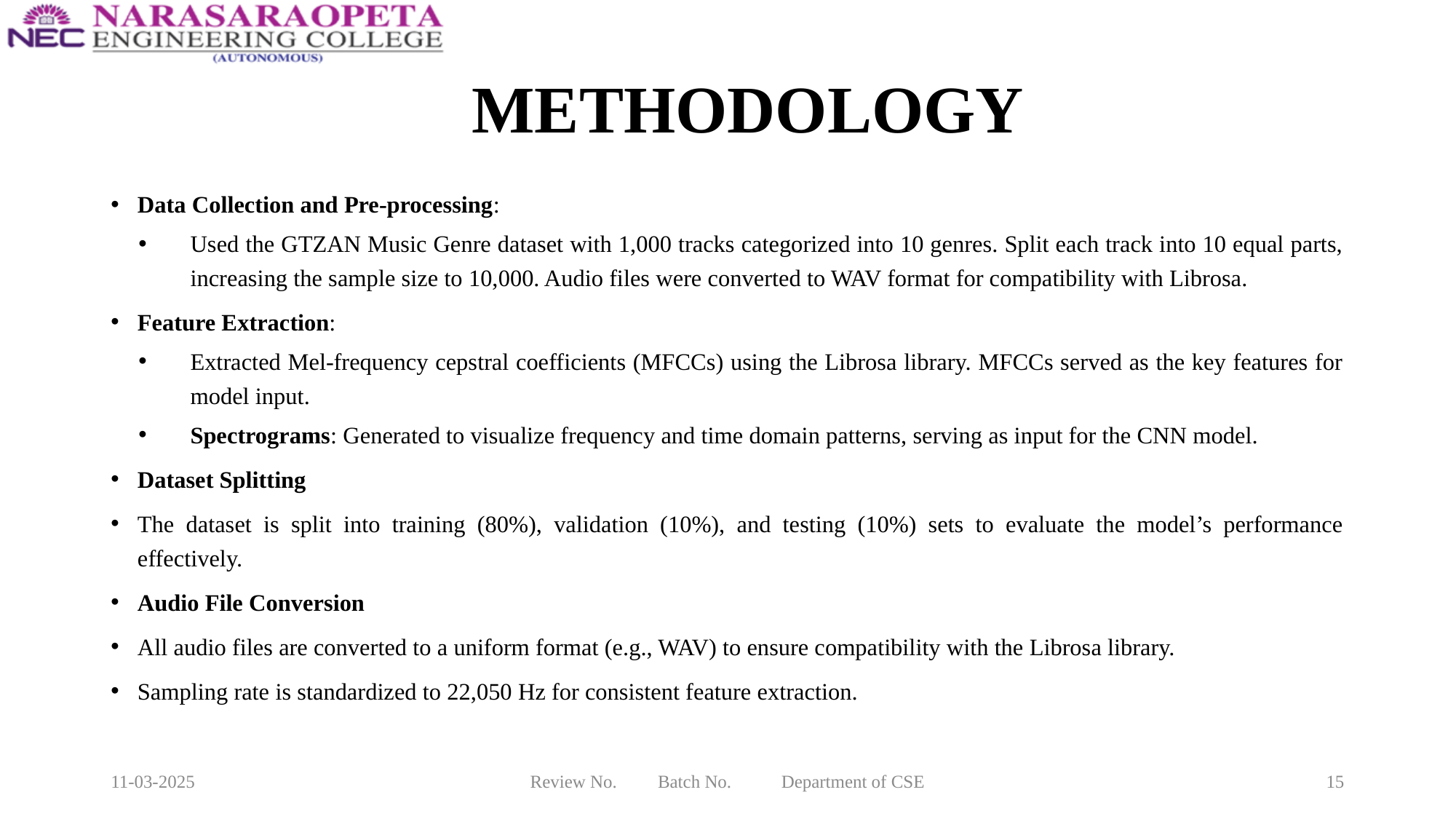

# METHODOLOGY
Data Collection and Pre-processing:
Used the GTZAN Music Genre dataset with 1,000 tracks categorized into 10 genres. Split each track into 10 equal parts, increasing the sample size to 10,000. Audio files were converted to WAV format for compatibility with Librosa.
Feature Extraction:
Extracted Mel-frequency cepstral coefficients (MFCCs) using the Librosa library. MFCCs served as the key features for model input.
Spectrograms: Generated to visualize frequency and time domain patterns, serving as input for the CNN model.
Dataset Splitting
The dataset is split into training (80%), validation (10%), and testing (10%) sets to evaluate the model’s performance effectively.
Audio File Conversion
All audio files are converted to a uniform format (e.g., WAV) to ensure compatibility with the Librosa library.
Sampling rate is standardized to 22,050 Hz for consistent feature extraction.

11-03-2025
Review No.         Batch No.           Department of CSE
15